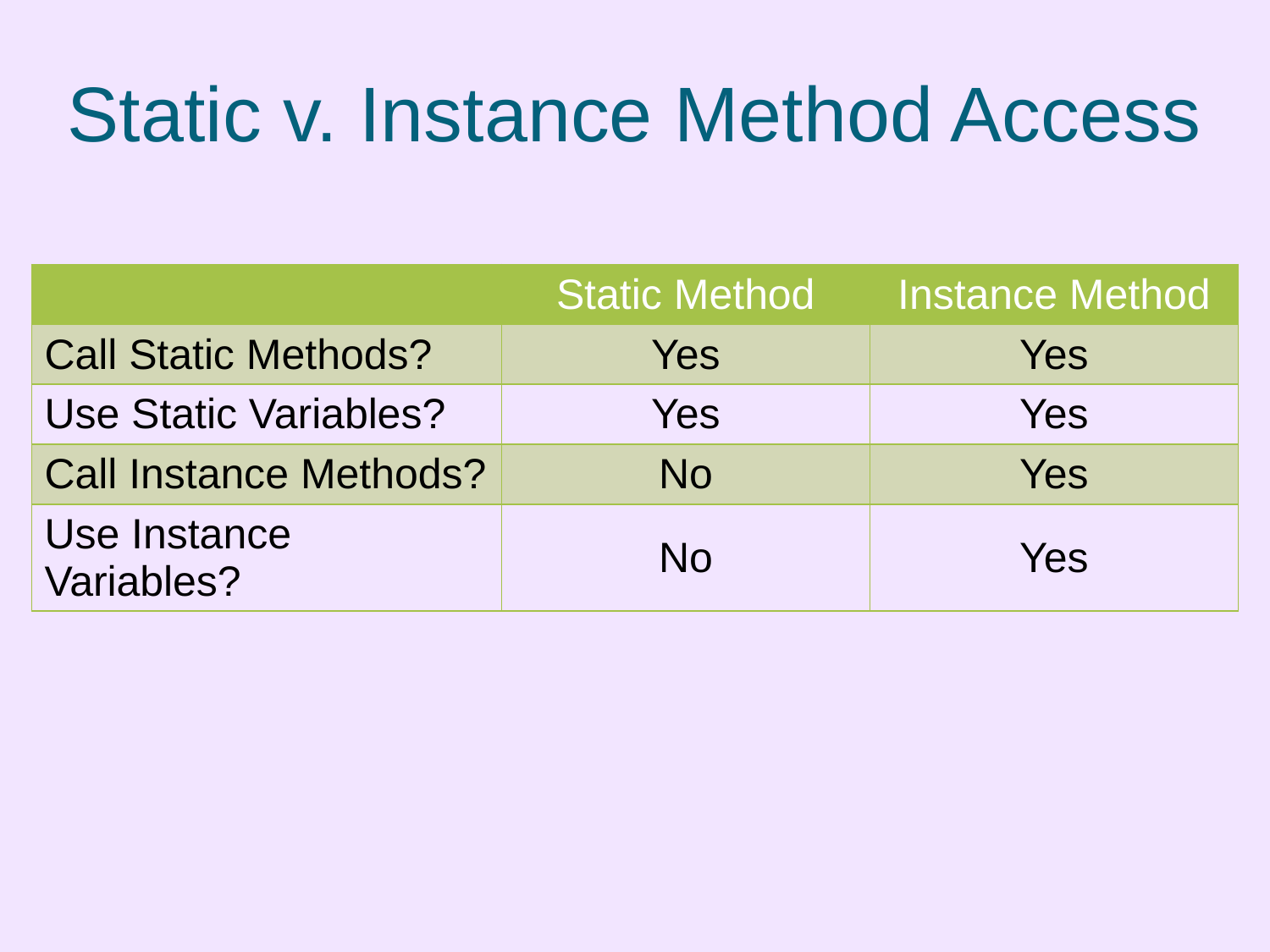

# Static v. Instance Method Access
|  | Static Method | Instance Method |
| --- | --- | --- |
| Call Static Methods? | Yes | Yes |
| Use Static Variables? | Yes | Yes |
| Call Instance Methods? | No | Yes |
| Use Instance Variables? | No | Yes |